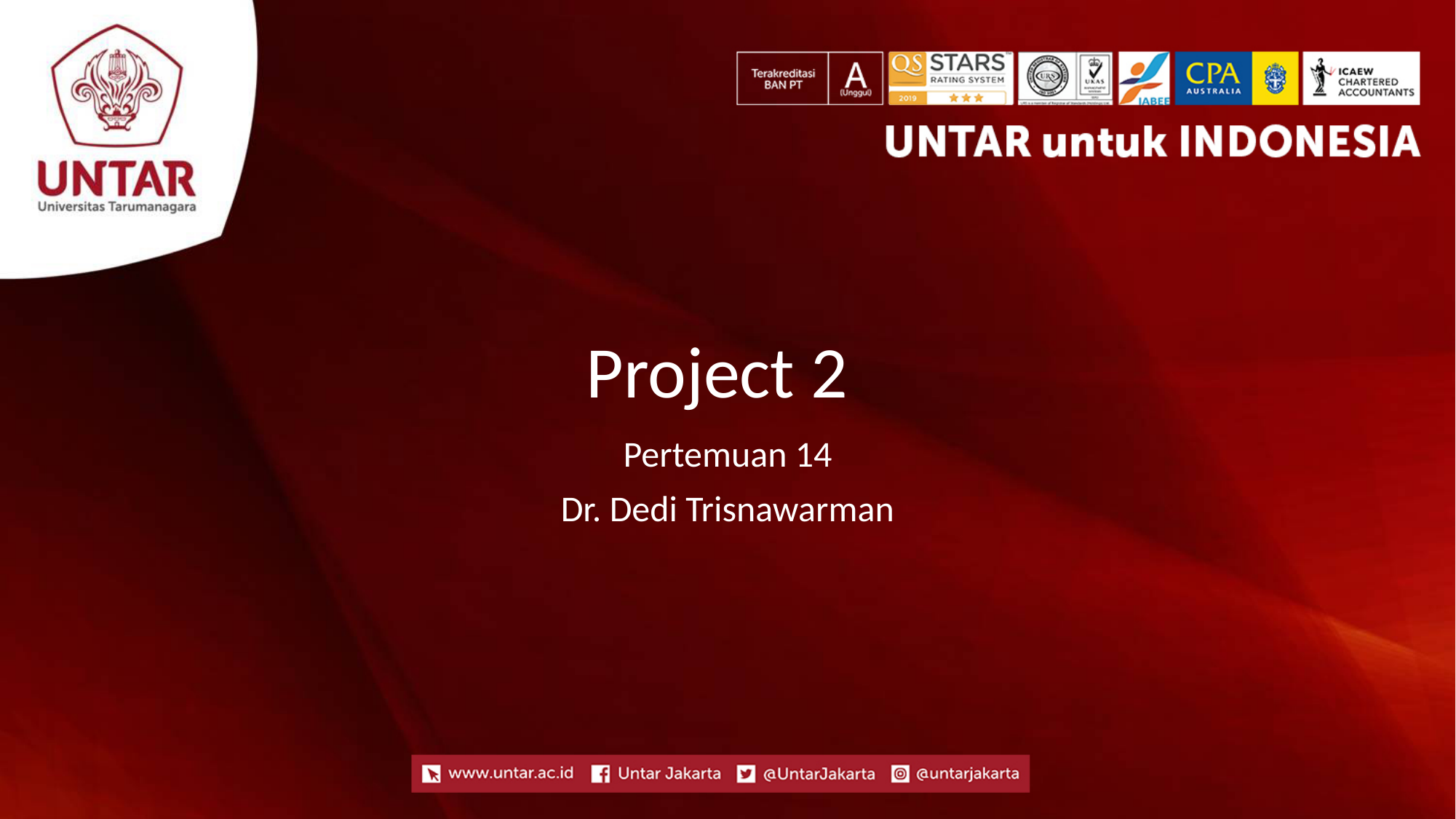

# Project 2
Pertemuan 14
Dr. Dedi Trisnawarman